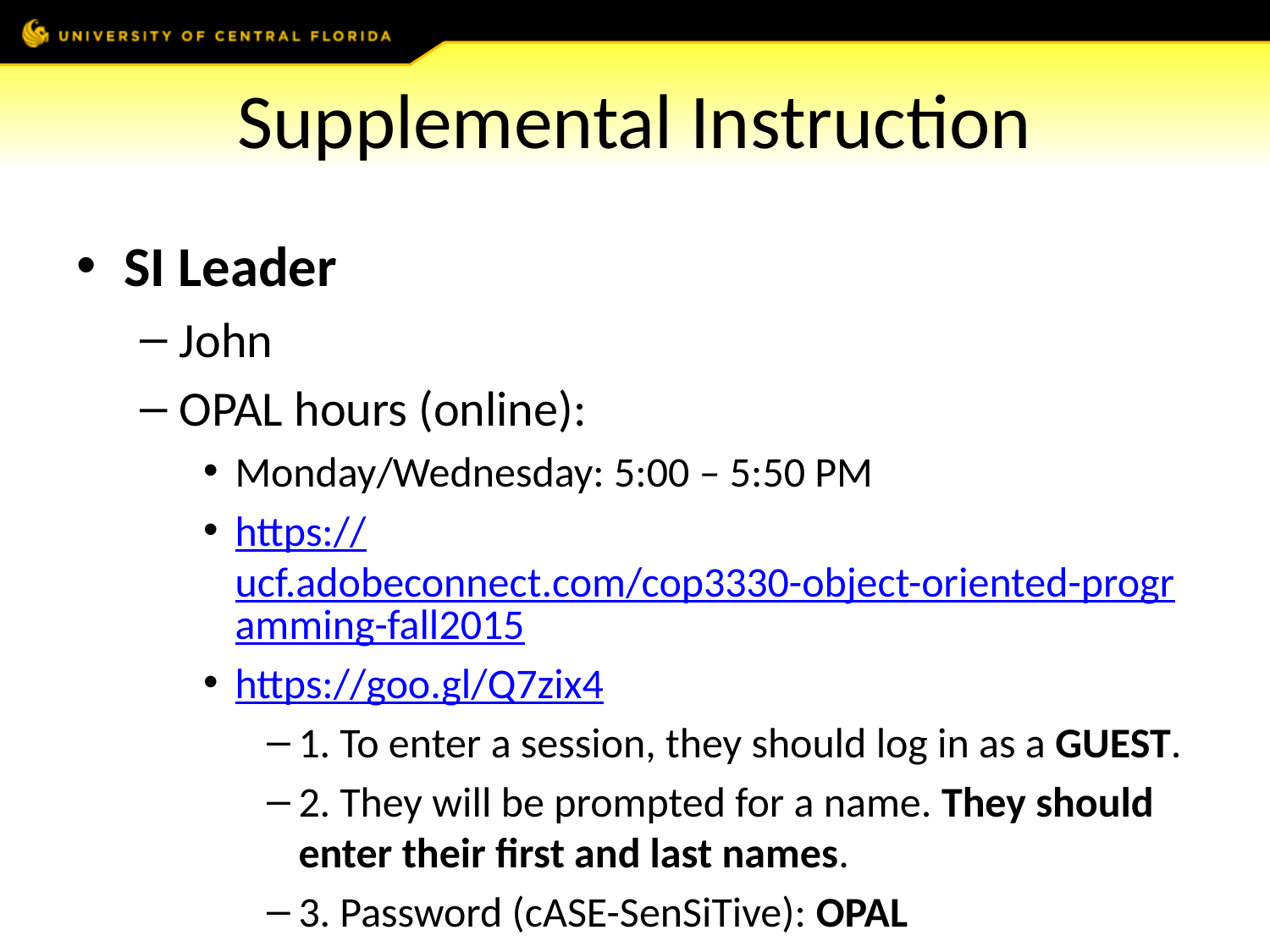

# Supplemental Instruction
SI Leader
John
OPAL hours (online):
Monday/Wednesday: 5:00 – 5:50 PM
https://ucf.adobeconnect.com/cop3330-object-oriented-programming-fall2015
https://goo.gl/Q7zix4
1. To enter a session, they should log in as a GUEST.
2. They will be prompted for a name. They should enter their first and last names.
3. Password (cASE-SenSiTive): OPAL